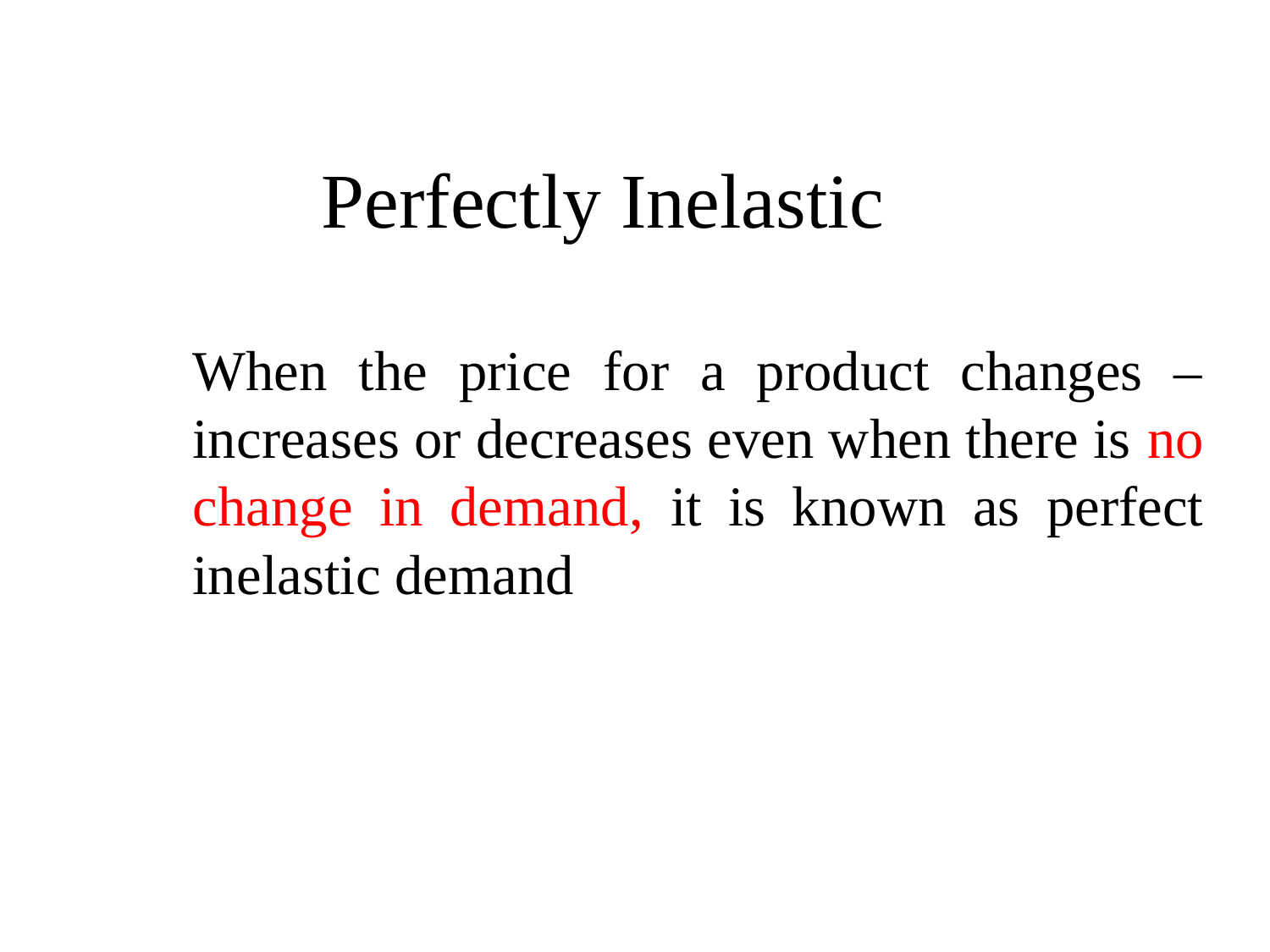

# Perfectly Inelastic
When the price for a product changes –increases or decreases even when there is no change in demand, it is known as perfect inelastic demand